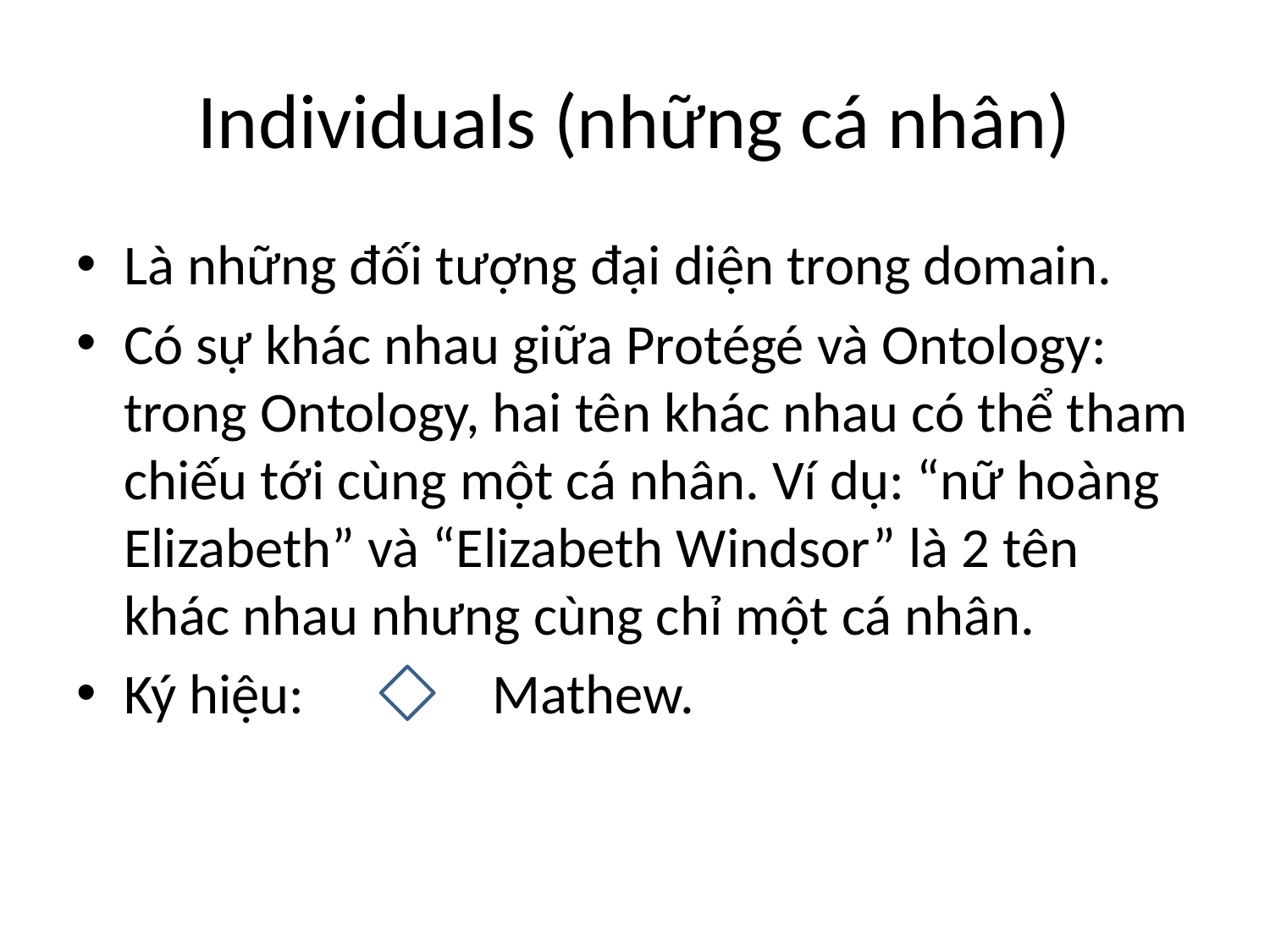

# Individuals (những cá nhân)
Là những đối tượng đại diện trong domain.
Có sự khác nhau giữa Protégé và Ontology: trong Ontology, hai tên khác nhau có thể tham chiếu tới cùng một cá nhân. Ví dụ: “nữ hoàng Elizabeth” và “Elizabeth Windsor” là 2 tên khác nhau nhưng cùng chỉ một cá nhân.
Ký hiệu: 	         Mathew.